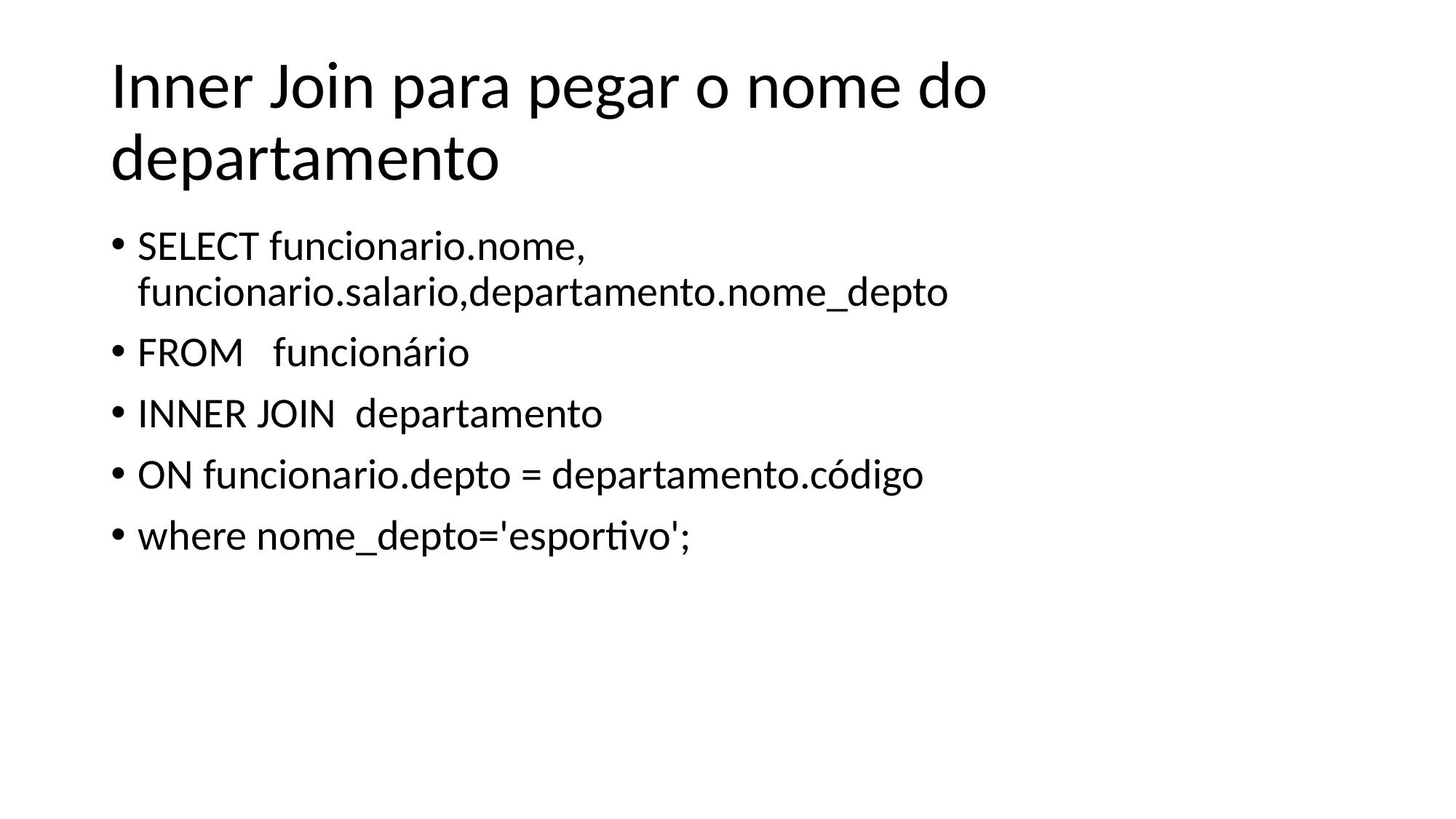

# Inner Join para pegar o nome do departamento
SELECT funcionario.nome, funcionario.salario,departamento.nome_depto
FROM   funcionário
INNER JOIN  departamento
ON funcionario.depto = departamento.código
where nome_depto='esportivo';